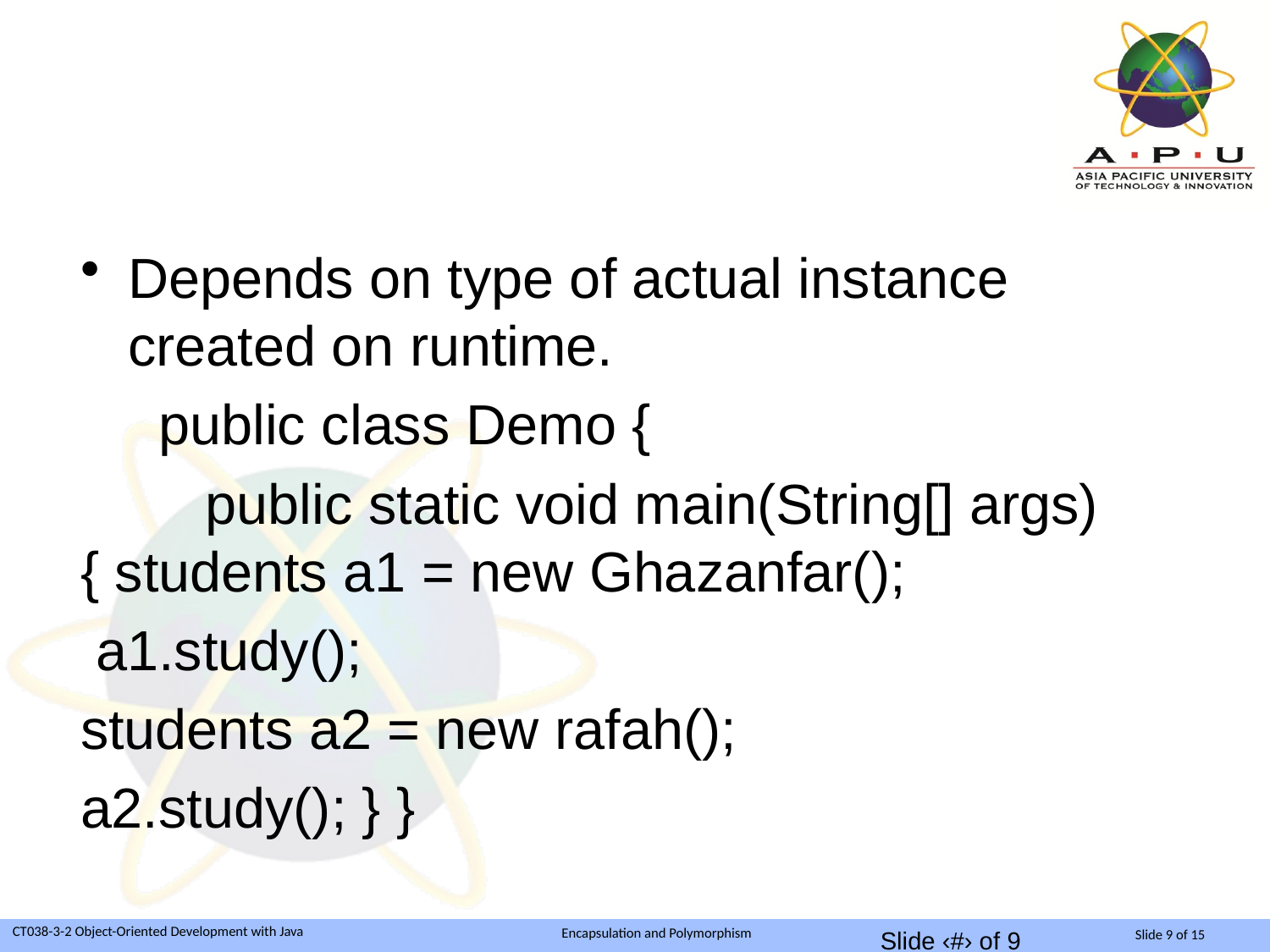

#
Depends on type of actual instance created on runtime.
     public class Demo {
        public static void main(String[] args) { students a1 = new Ghazanfar();
 a1.study();
students a2 = new rafah();
a2.study(); } }
Slide ‹#› of 9